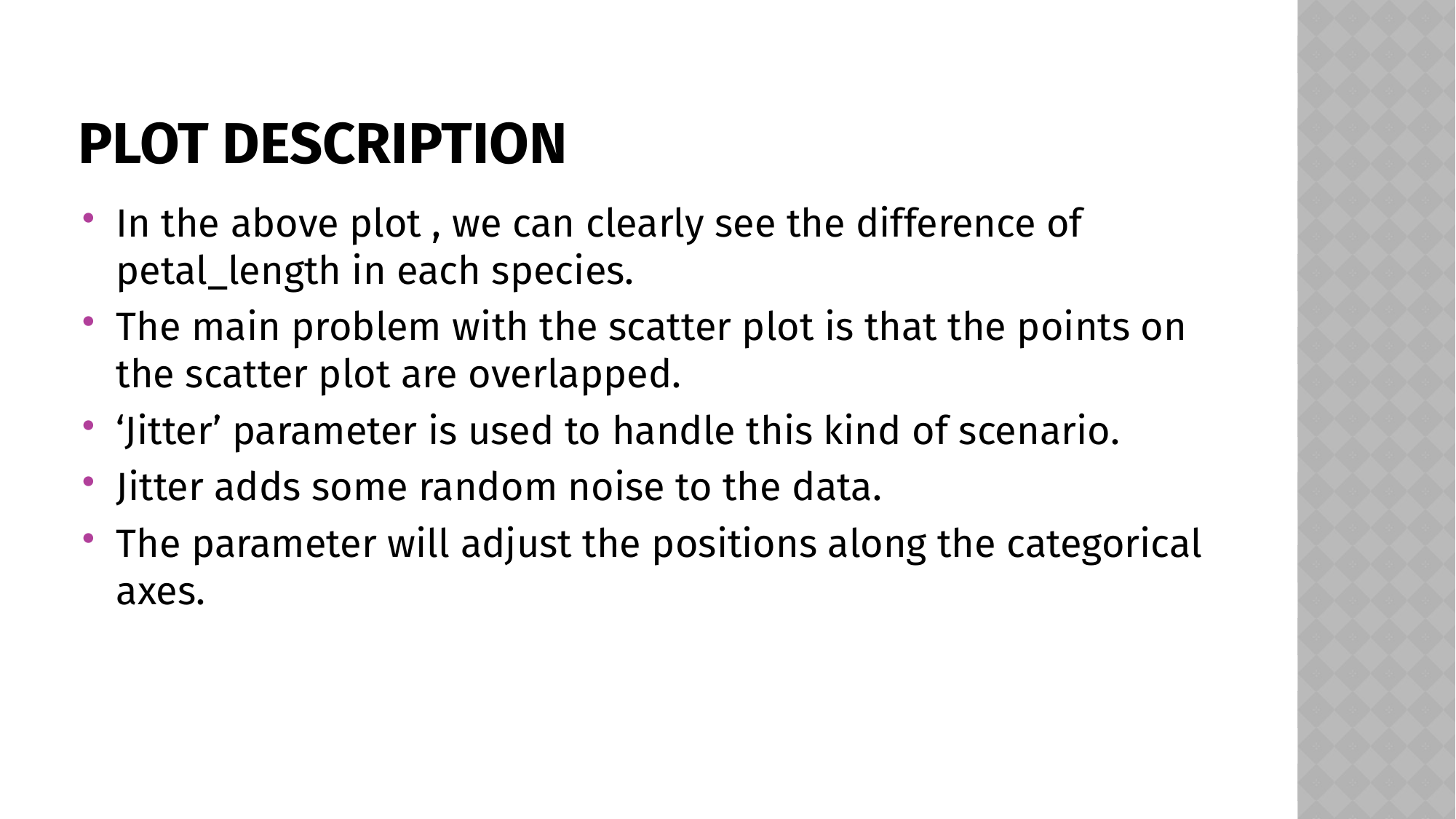

# PLOT DESCRIPTION
In the above plot , we can clearly see the difference of petal_length in each species.
The main problem with the scatter plot is that the points on the scatter plot are overlapped.
‘Jitter’ parameter is used to handle this kind of scenario.
Jitter adds some random noise to the data.
The parameter will adjust the positions along the categorical axes.